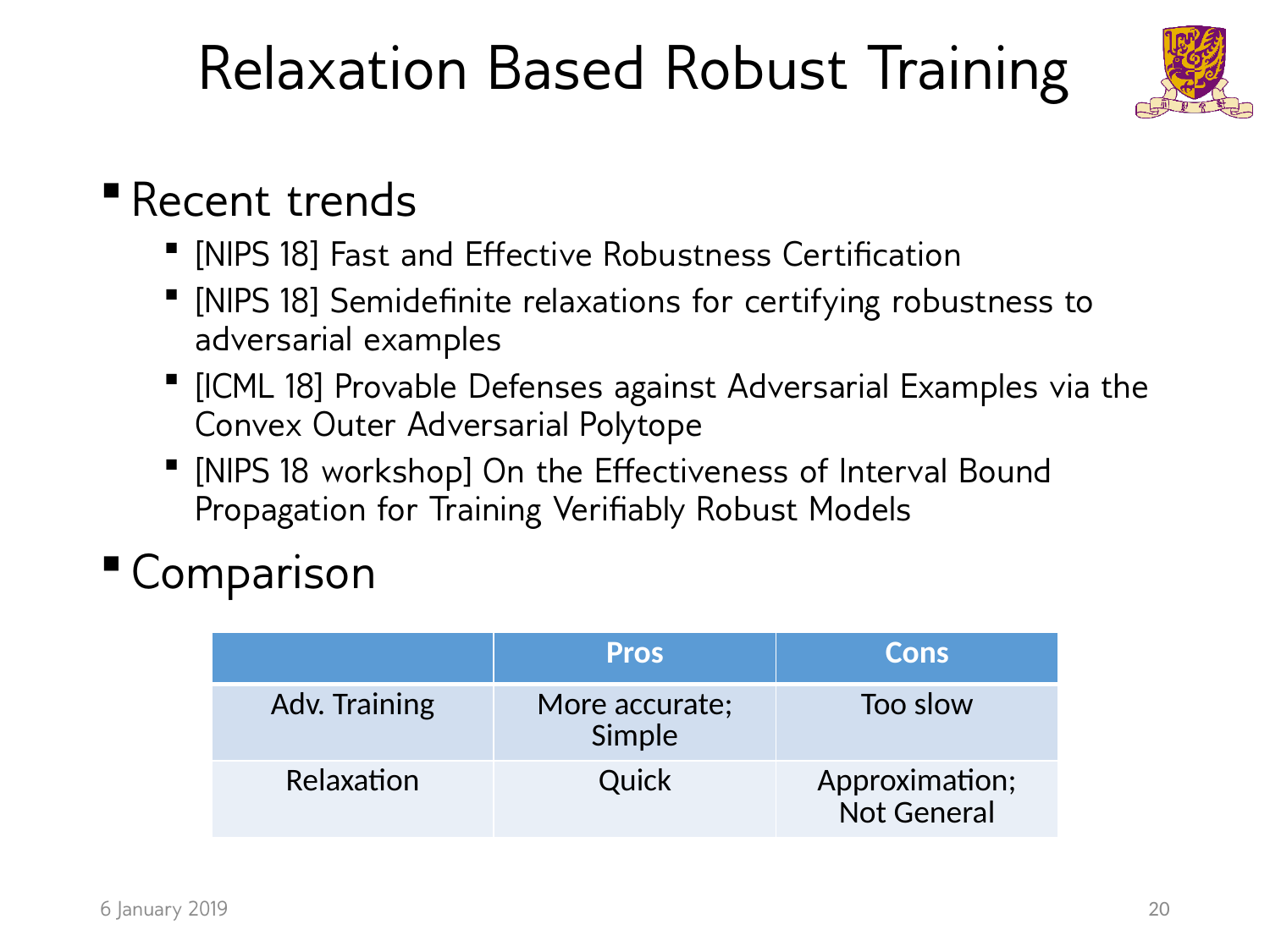

# Relaxation Based Robust Training
Recent trends
[NIPS 18] Fast and Effective Robustness Certification
[NIPS 18] Semidefinite relaxations for certifying robustness to adversarial examples
[ICML 18] Provable Defenses against Adversarial Examples via the Convex Outer Adversarial Polytope
[NIPS 18 workshop] On the Effectiveness of Interval Bound Propagation for Training Verifiably Robust Models
Comparison
|  | Pros | Cons |
| --- | --- | --- |
| Adv. Training | More accurate; Simple | Too slow |
| Relaxation | Quick | Approximation; Not General |
6 January 2019
20